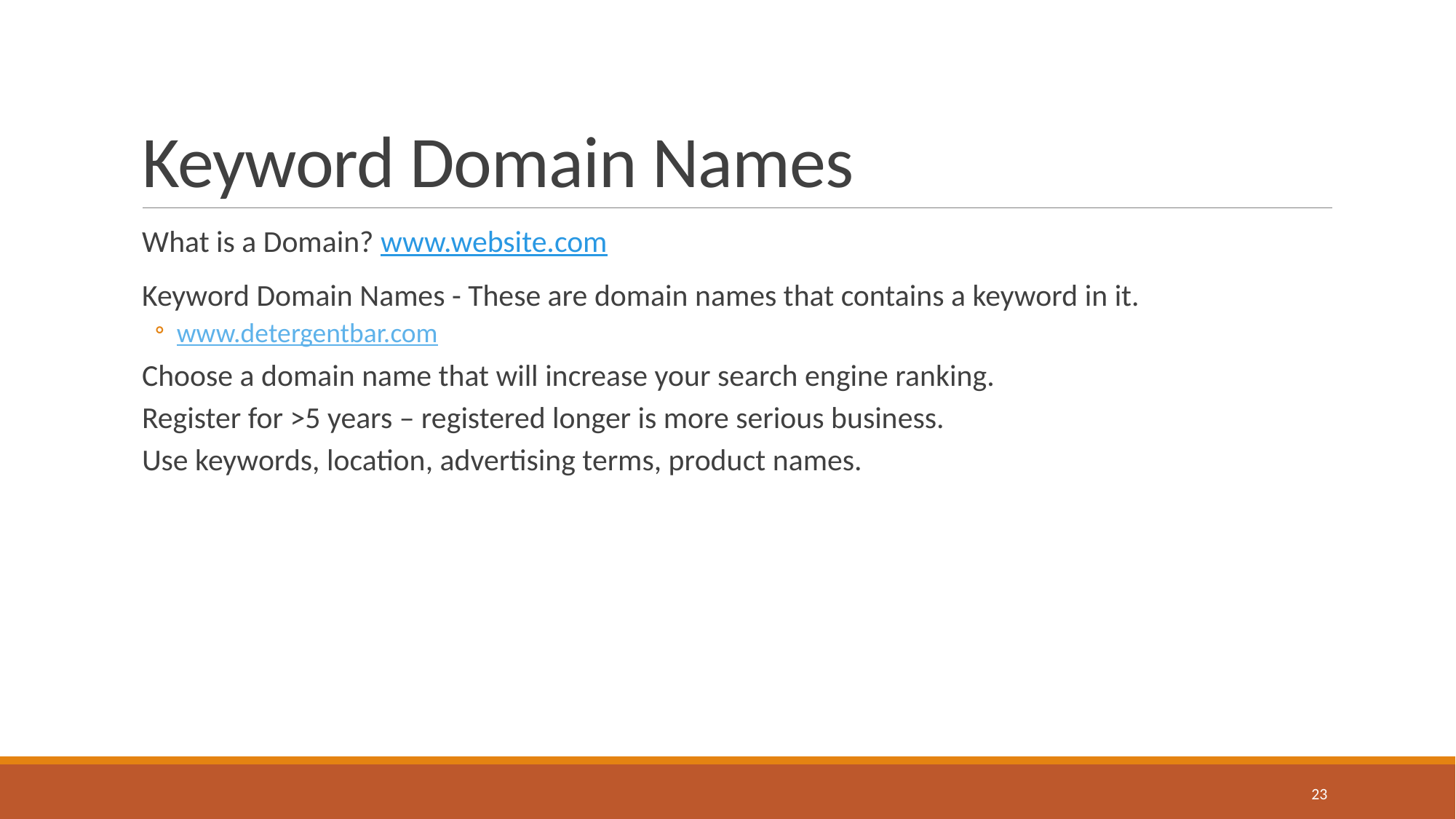

# Keyword Domain Names
What is a Domain? www.website.com
Keyword Domain Names - These are domain names that contains a keyword in it.
www.detergentbar.com
Choose a domain name that will increase your search engine ranking.
Register for >5 years – registered longer is more serious business.
Use keywords, location, advertising terms, product names.

23